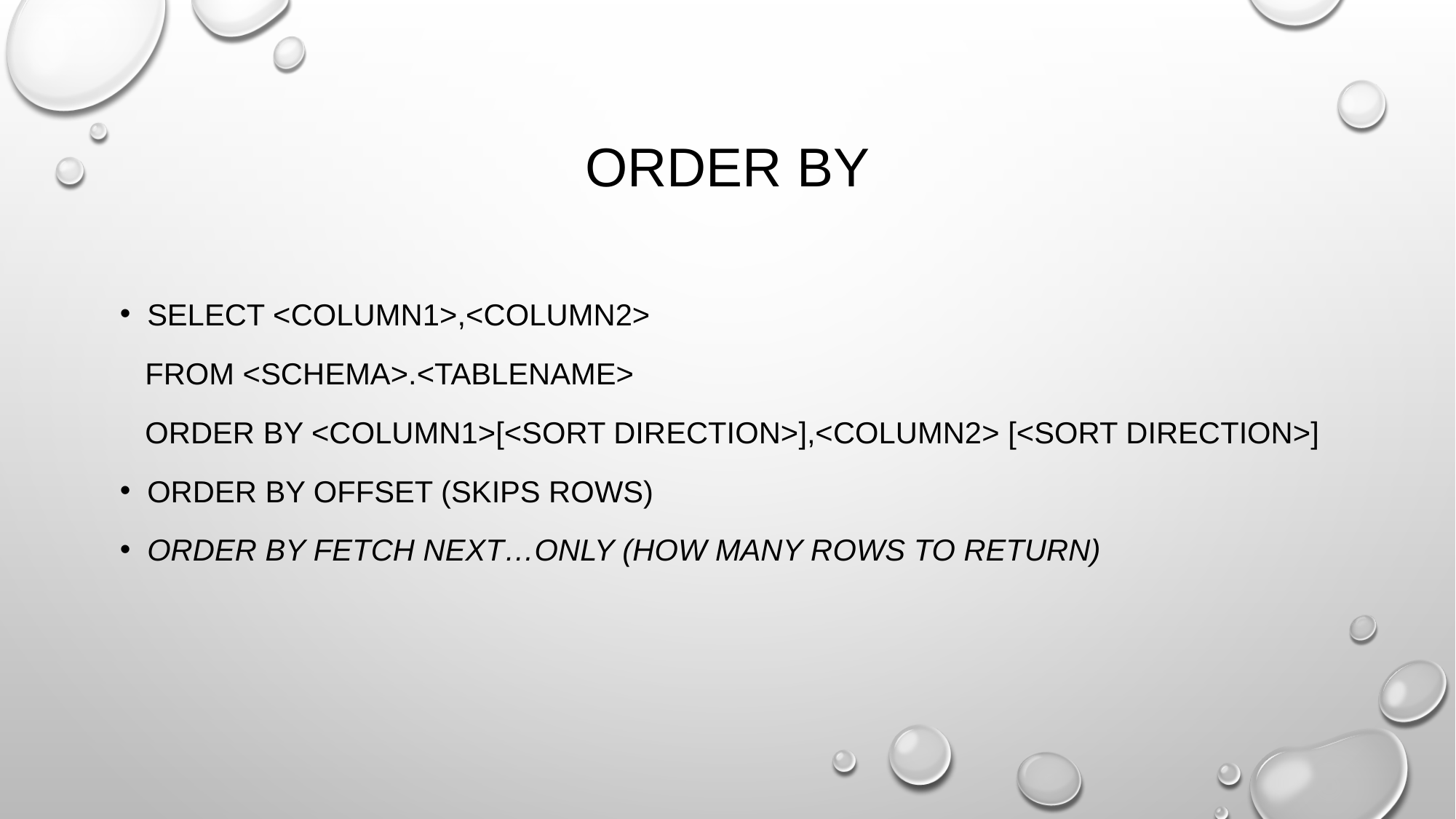

# ORDER BY
SELECT <column1>,<column2>
   FROM <schema>.<tablename>
   ORDER BY <column1>[<sort direction>],<column2> [<sort direction>]
ORDER BY OFFSET (skips rows)
ORDER BY FETCH NEXT…ONLY (HOW MANY ROWS TO RETURN)